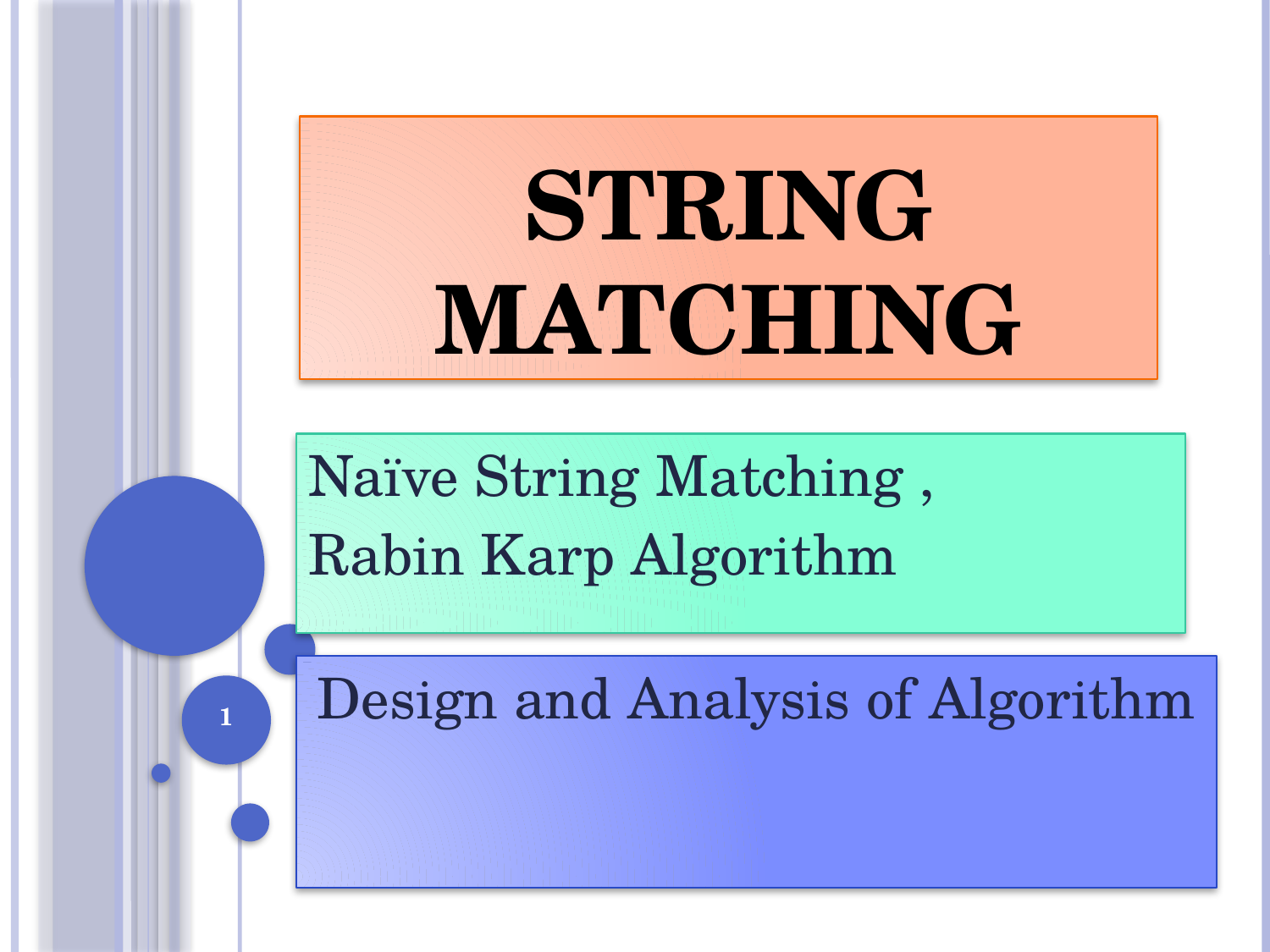

# String Matching
Naïve String Matching ,
Rabin Karp Algorithm
Design and Analysis of Algorithm
1